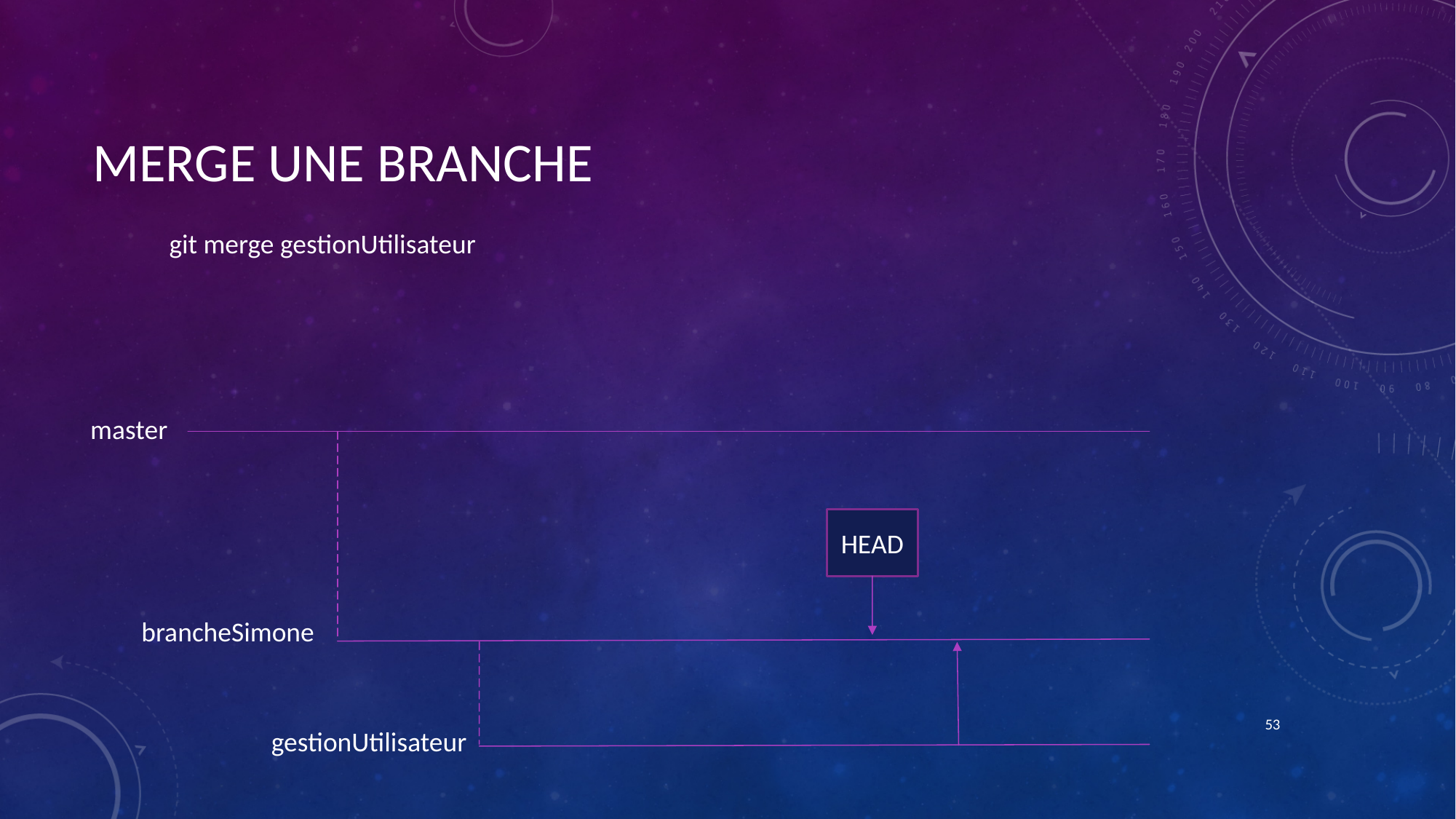

# Merge une branche
git merge gestionUtilisateur
master
HEAD
brancheSimone
53
gestionUtilisateur